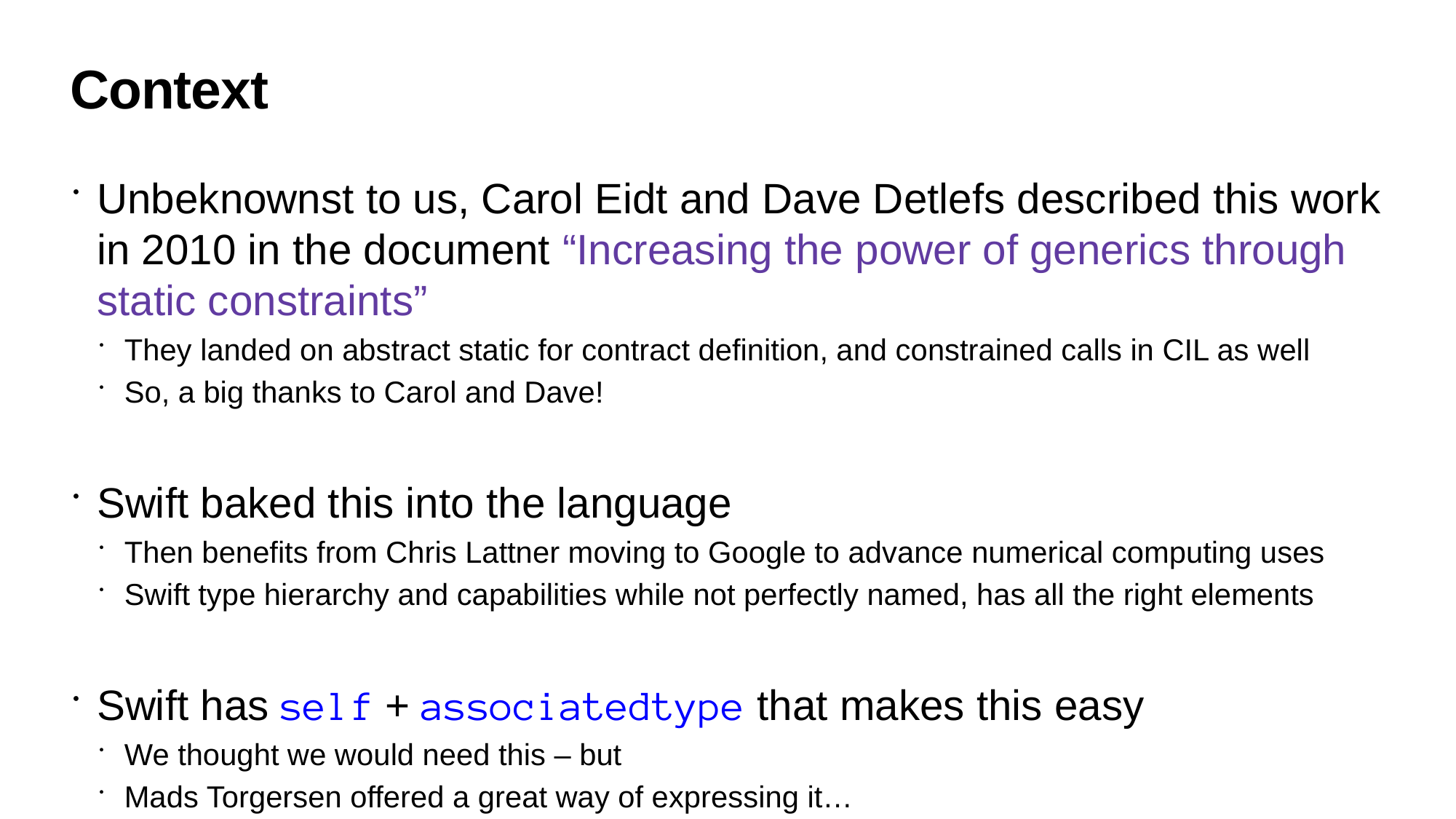

# Context
Unbeknownst to us, Carol Eidt and Dave Detlefs described this work in 2010 in the document “Increasing the power of generics through static constraints”
They landed on abstract static for contract definition, and constrained calls in CIL as well
So, a big thanks to Carol and Dave!

Swift baked this into the language
Then benefits from Chris Lattner moving to Google to advance numerical computing uses
Swift type hierarchy and capabilities while not perfectly named, has all the right elements

Swift has self + associatedtype that makes this easy
We thought we would need this – but
Mads Torgersen offered a great way of expressing it…